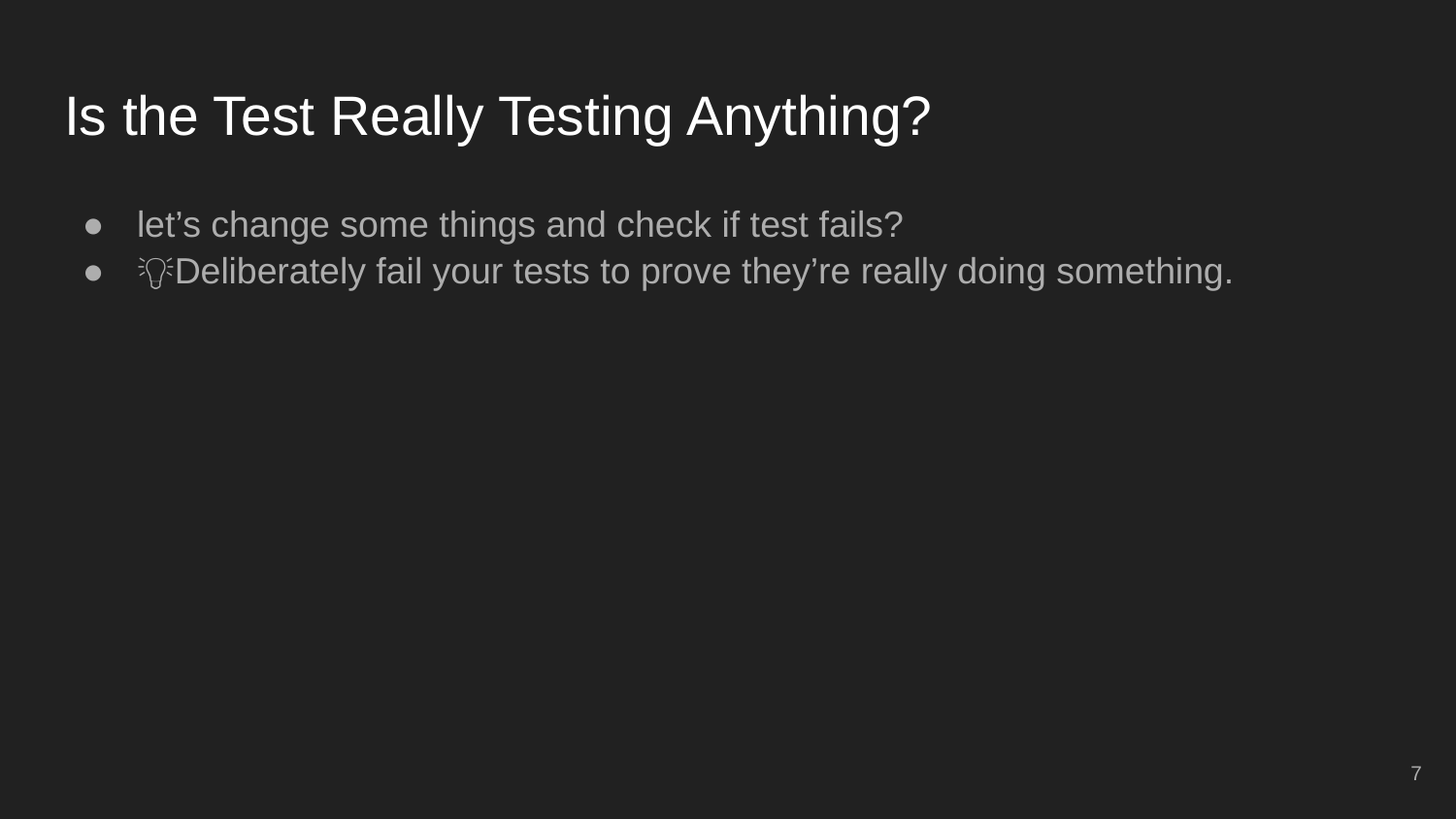

# Is the Test Really Testing Anything?
let’s change some things and check if test fails?
💡Deliberately fail your tests to prove they’re really doing something.
7